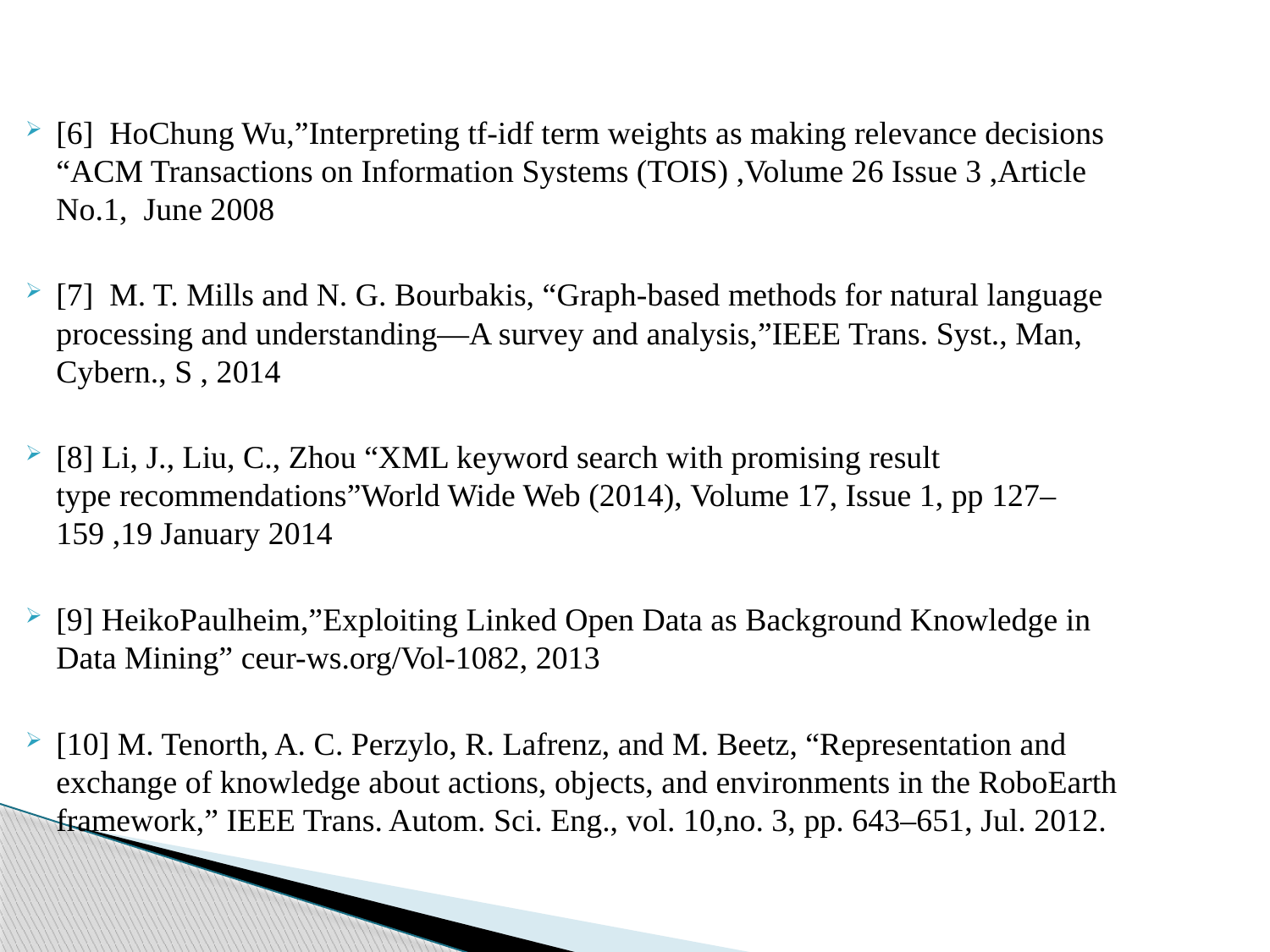

[6]  HoChung Wu,”Interpreting tf-idf term weights as making relevance decisions “ACM Transactions on Information Systems (TOIS) ,Volume 26 Issue 3 ,Article No.1,  June 2008

[7]  M. T. Mills and N. G. Bourbakis, “Graph-based methods for natural language processing and understanding—A survey and analysis,”IEEE Trans. Syst., Man, Cybern., S , 2014

[8] Li, J., Liu, C., Zhou “XML keyword search with promising result type recommendations”World Wide Web (2014), Volume 17, Issue 1, pp 127–159 ,19 January 2014

[9] HeikoPaulheim,”Exploiting Linked Open Data as Background Knowledge in Data Mining” ceur-ws.org/Vol-1082, 2013

[10] M. Tenorth, A. C. Perzylo, R. Lafrenz, and M. Beetz, “Representation and exchange of knowledge about actions, objects, and environments in the RoboEarth framework,” IEEE Trans. Autom. Sci. Eng., vol. 10,no. 3, pp. 643–651, Jul. 2012.